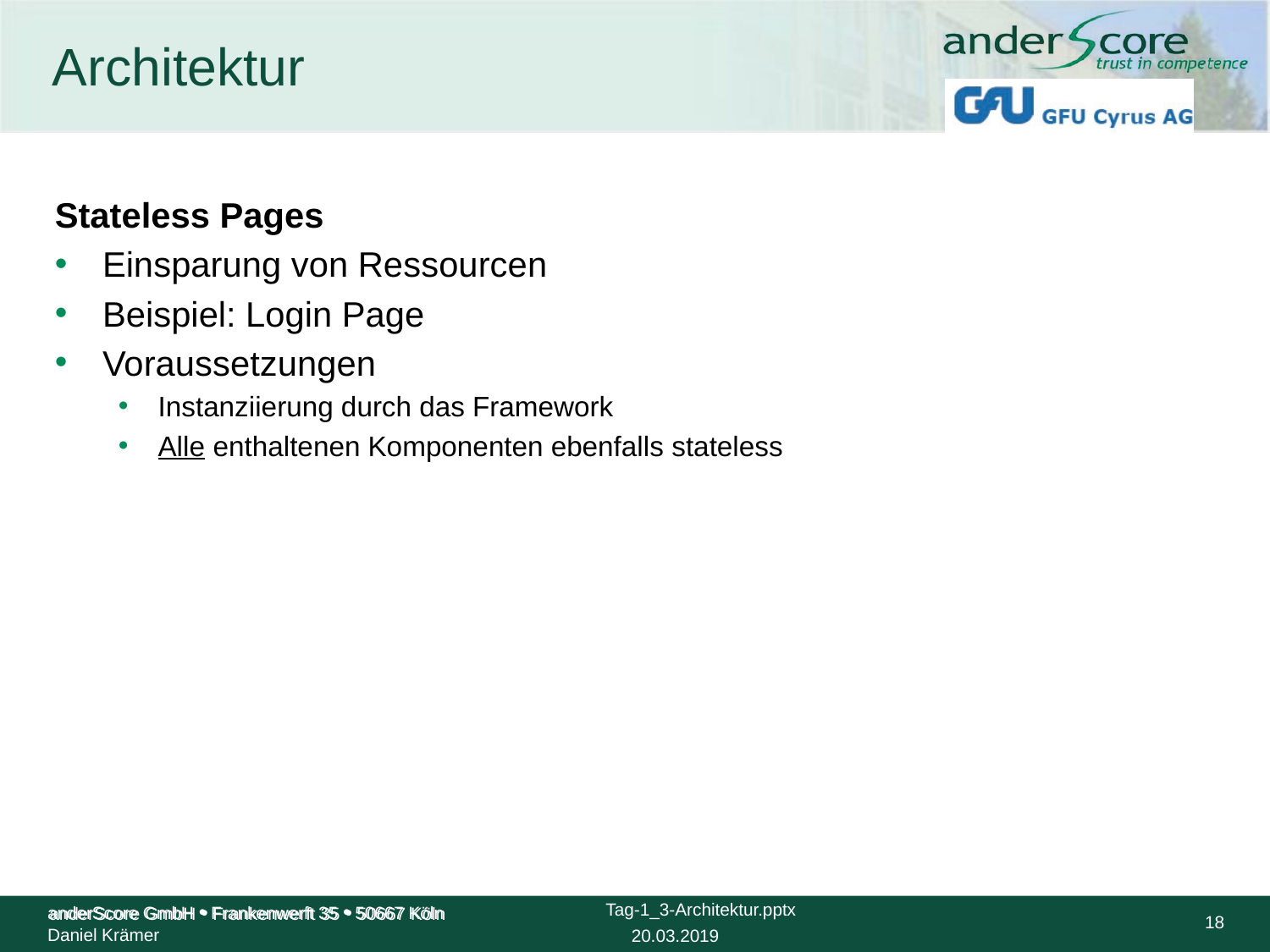

# Architektur
Stateless Pages
Einsparung von Ressourcen
Beispiel: Login Page
Voraussetzungen
Instanziierung durch das Framework
Alle enthaltenen Komponenten ebenfalls stateless